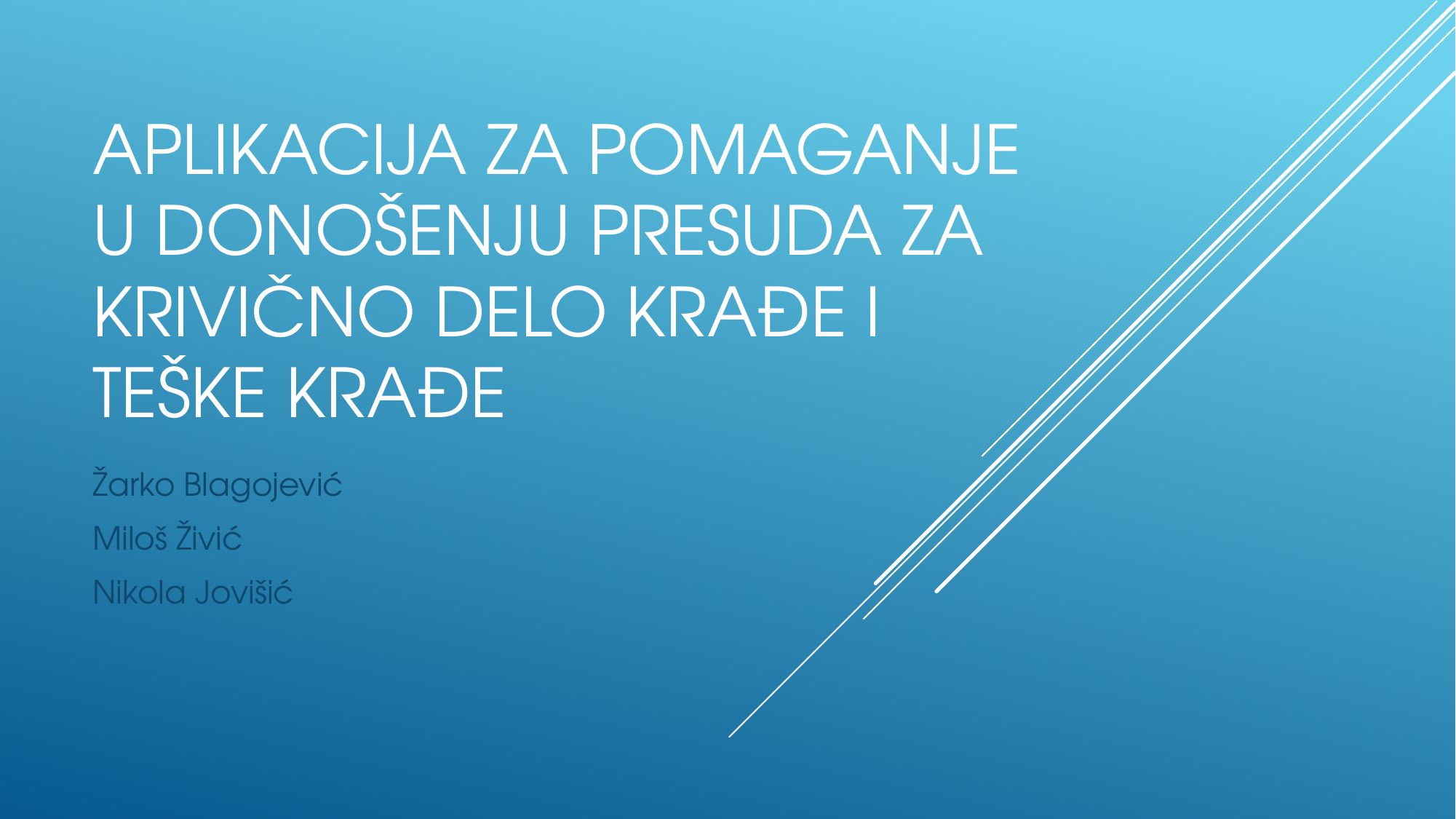

# Aplikacija za pomaganje u donošenju presuda za krivično delo krađe i teške krađe
Žarko Blagojević
Miloš Živić
Nikola Jovišić